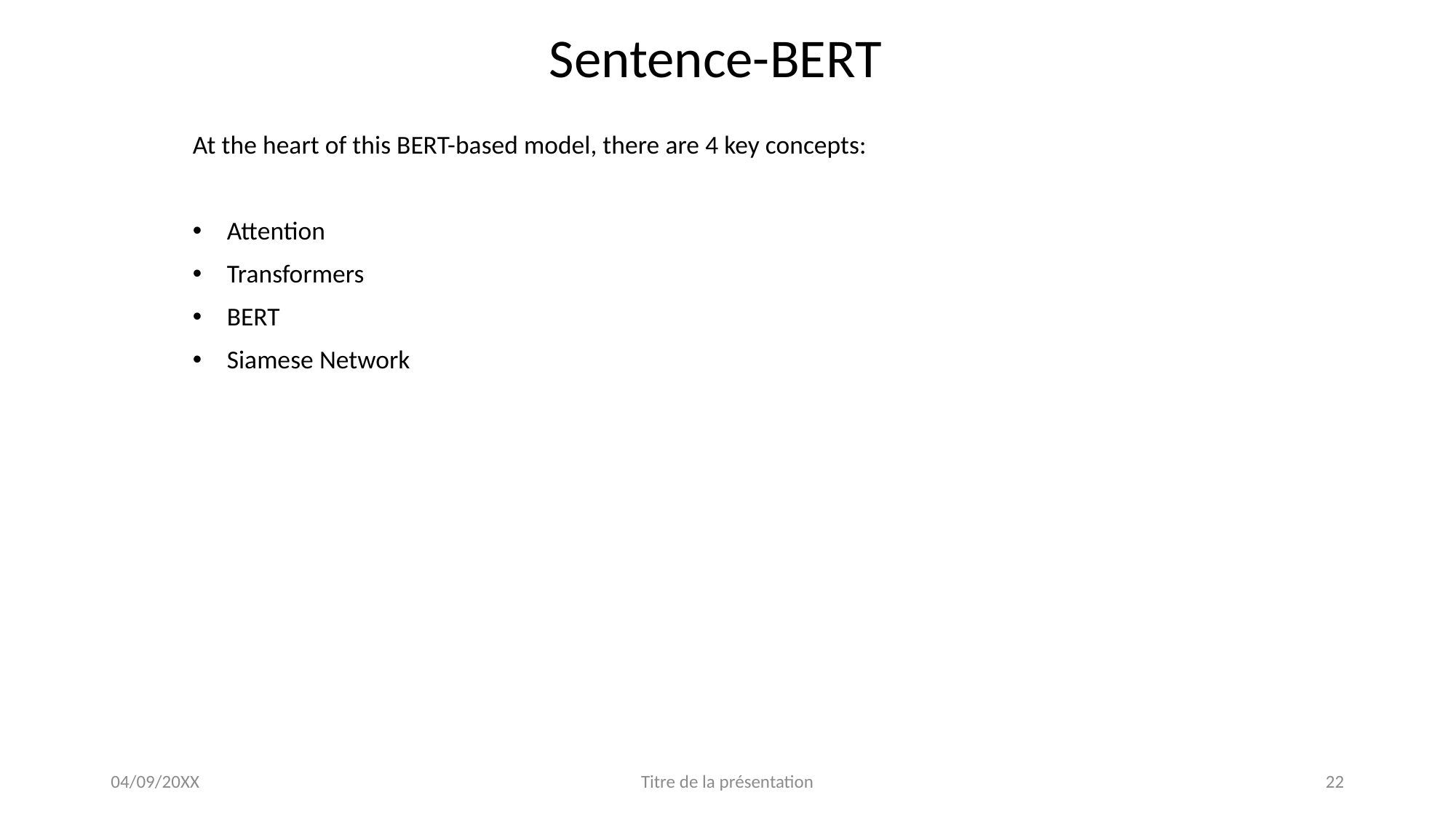

# Sentence-BERT
At the heart of this BERT-based model, there are 4 key concepts:

Attention
Transformers
BERT
Siamese Network

04/09/20XX
Titre de la présentation
22